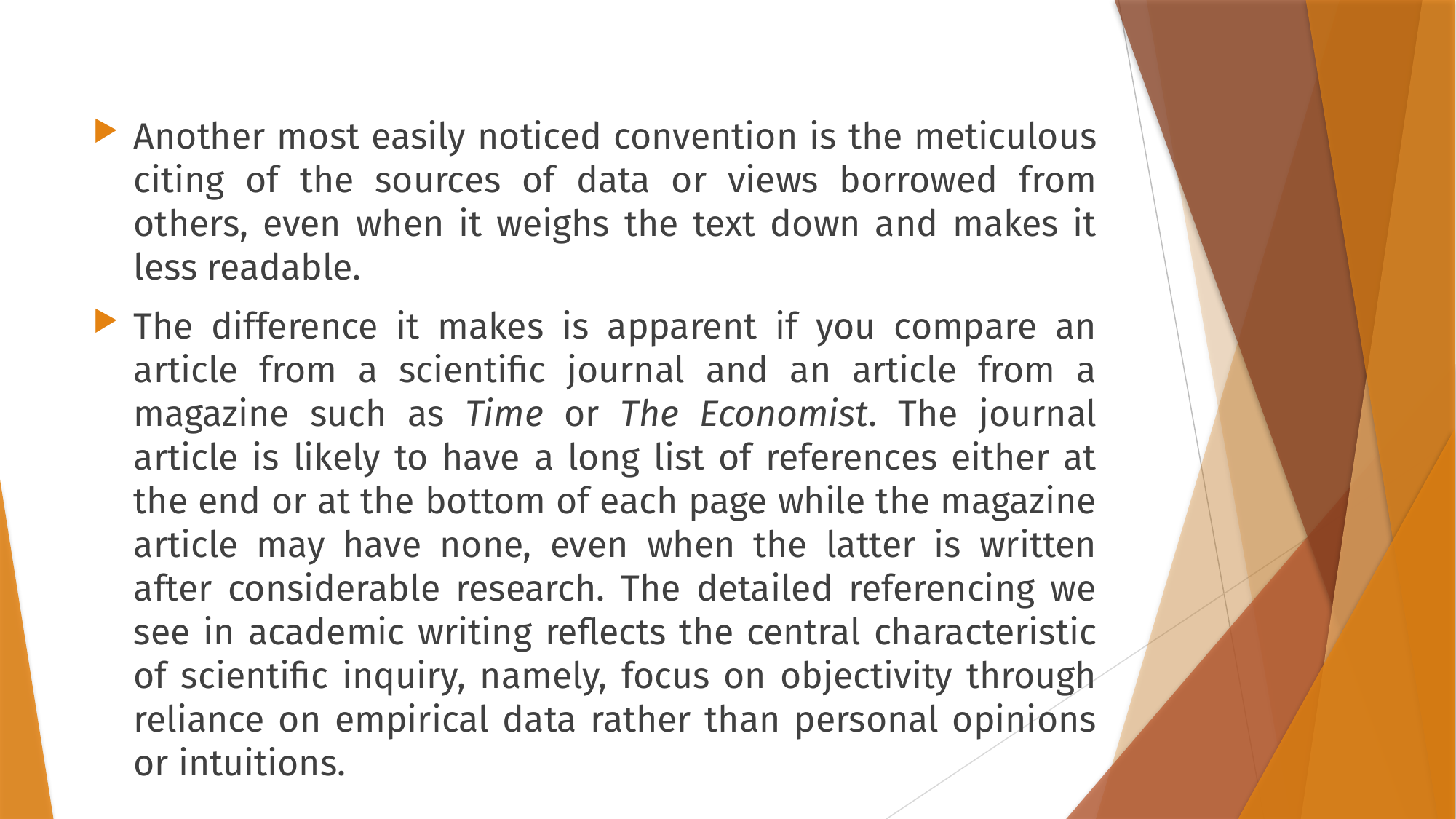

Another most easily noticed convention is the meticulous citing of the sources of data or views borrowed from others, even when it weighs the text down and makes it less readable.
The difference it makes is apparent if you compare an article from a scientific journal and an article from a magazine such as Time or The Economist. The journal article is likely to have a long list of references either at the end or at the bottom of each page while the magazine article may have none, even when the latter is written after considerable research. The detailed referencing we see in academic writing reflects the central characteristic of scientific inquiry, namely, focus on objectivity through reliance on empirical data rather than personal opinions or intuitions.